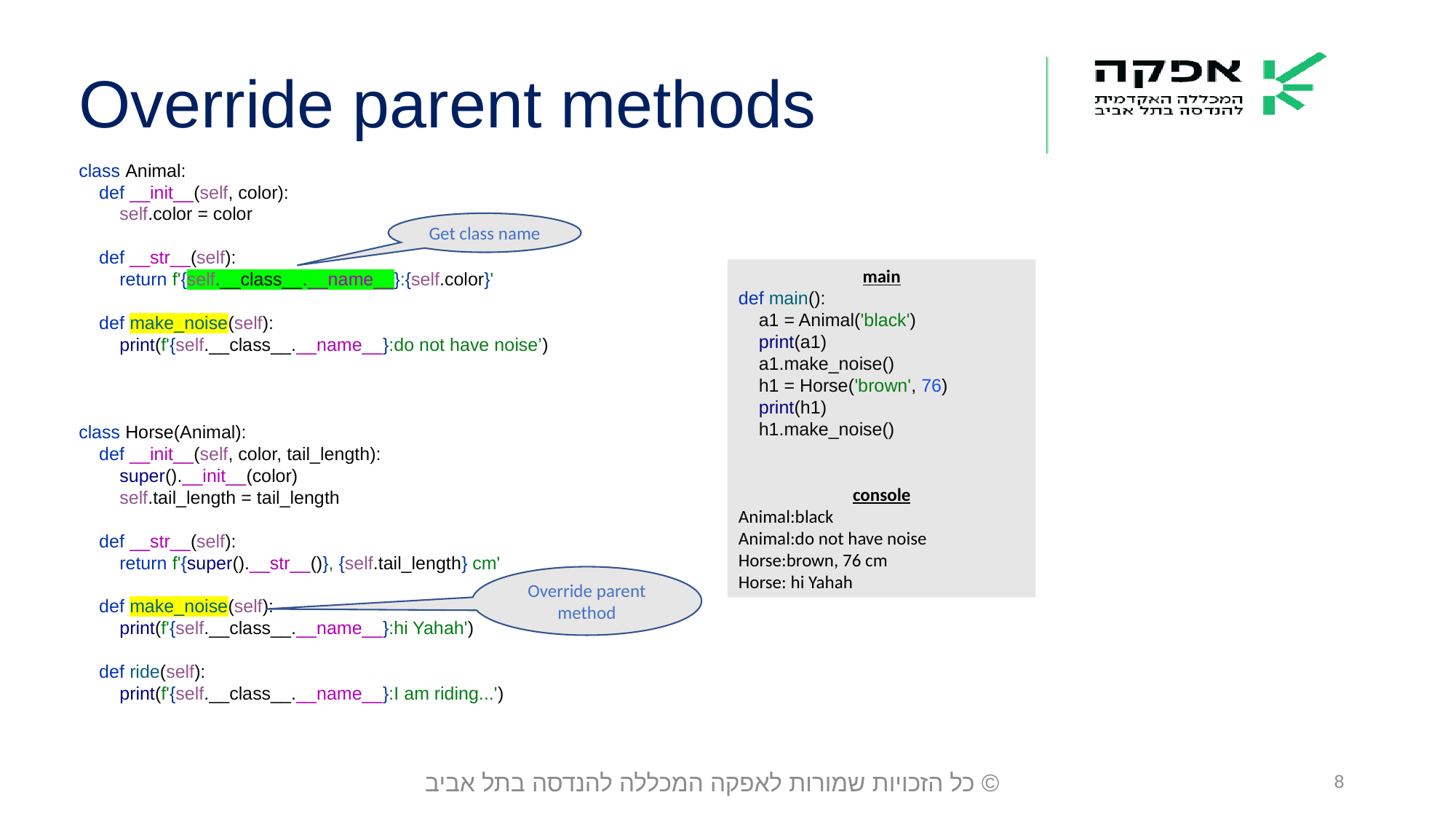

Override parent methods
class Animal:
    def __init__(self, color):
        self.color = color
    def __str__(self):
        return f'{self.__class__.__name__}:{self.color}'
    def make_noise(self):
        print(f'{self.__class__.__name__}:do not have noise’)
class Horse(Animal):
    def __init__(self, color, tail_length):
        super().__init__(color)
        self.tail_length = tail_length
    def __str__(self):
        return f'{super().__str__()}, {self.tail_length} cm'
    def make_noise(self):
        print(f'{self.__class__.__name__}:hi Yahah')
    def ride(self):
        print(f'{self.__class__.__name__}:I am riding...')
Get class name
main
def main():
    a1 = Animal('black')
    print(a1)
    a1.make_noise()
    h1 = Horse('brown', 76)
    print(h1)
    h1.make_noise()

console
Animal:black
Animal:do not have noise
Horse:brown, 76 cm
Horse: hi Yahah
Override parent method
© כל הזכויות שמורות לאפקה המכללה להנדסה בתל אביב
8